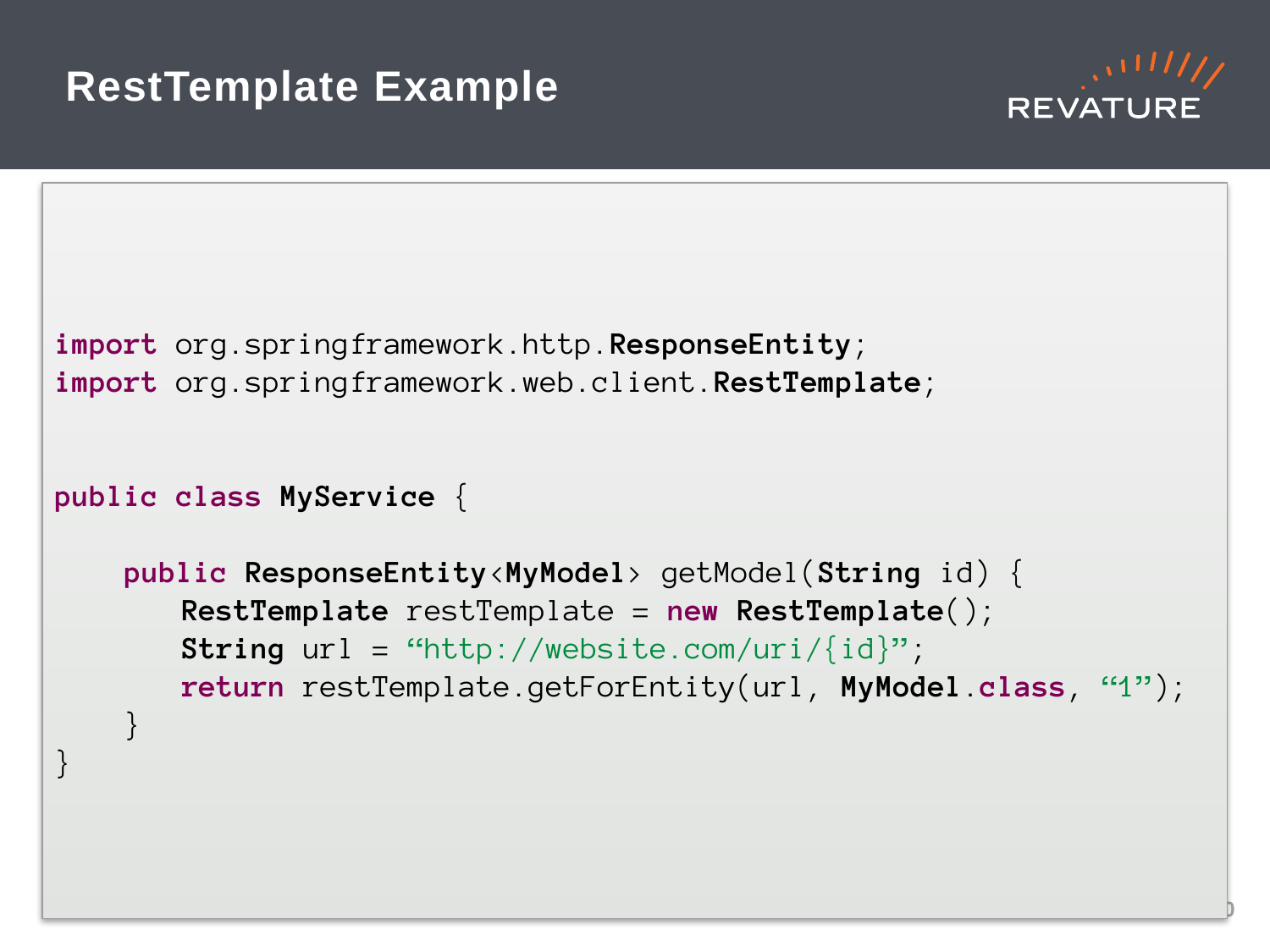

# RestTemplate Example
import org.springframework.http.ResponseEntity;
import org.springframework.web.client.RestTemplate;

public class MyService {

    public ResponseEntity<MyModel> getModel(String id) {
	RestTemplate restTemplate = new RestTemplate();
	String url = “http://website.com/uri/{id}”;
	return restTemplate.getForEntity(url, MyModel.class, “1”);
    }
}
10